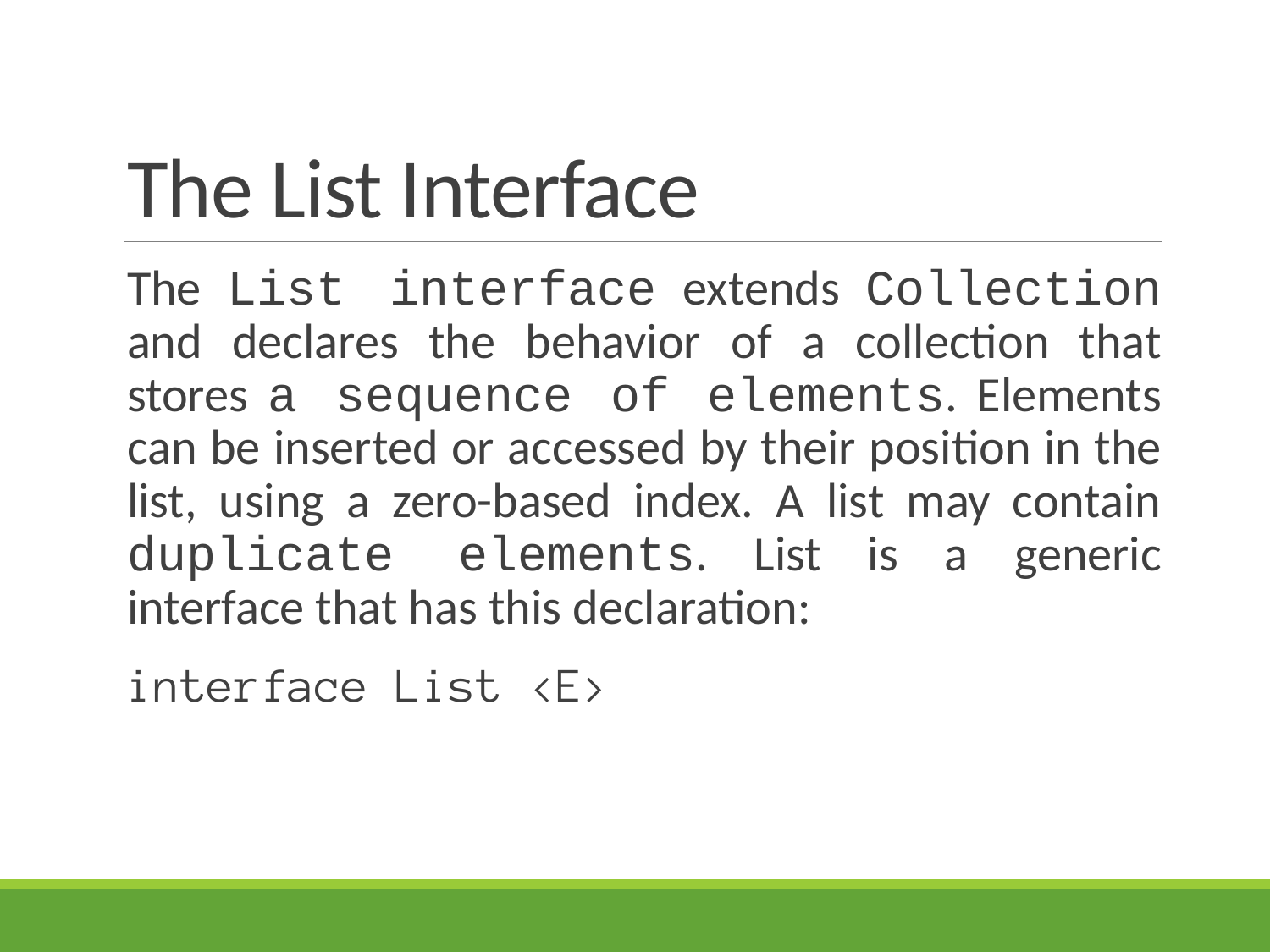

# The List Interface
The List interface extends Collection and declares the behavior of a collection that stores a sequence of elements. Elements can be inserted or accessed by their position in the list, using a zero-based index. A list may contain duplicate elements. List is a generic interface that has this declaration:
interface List <E>